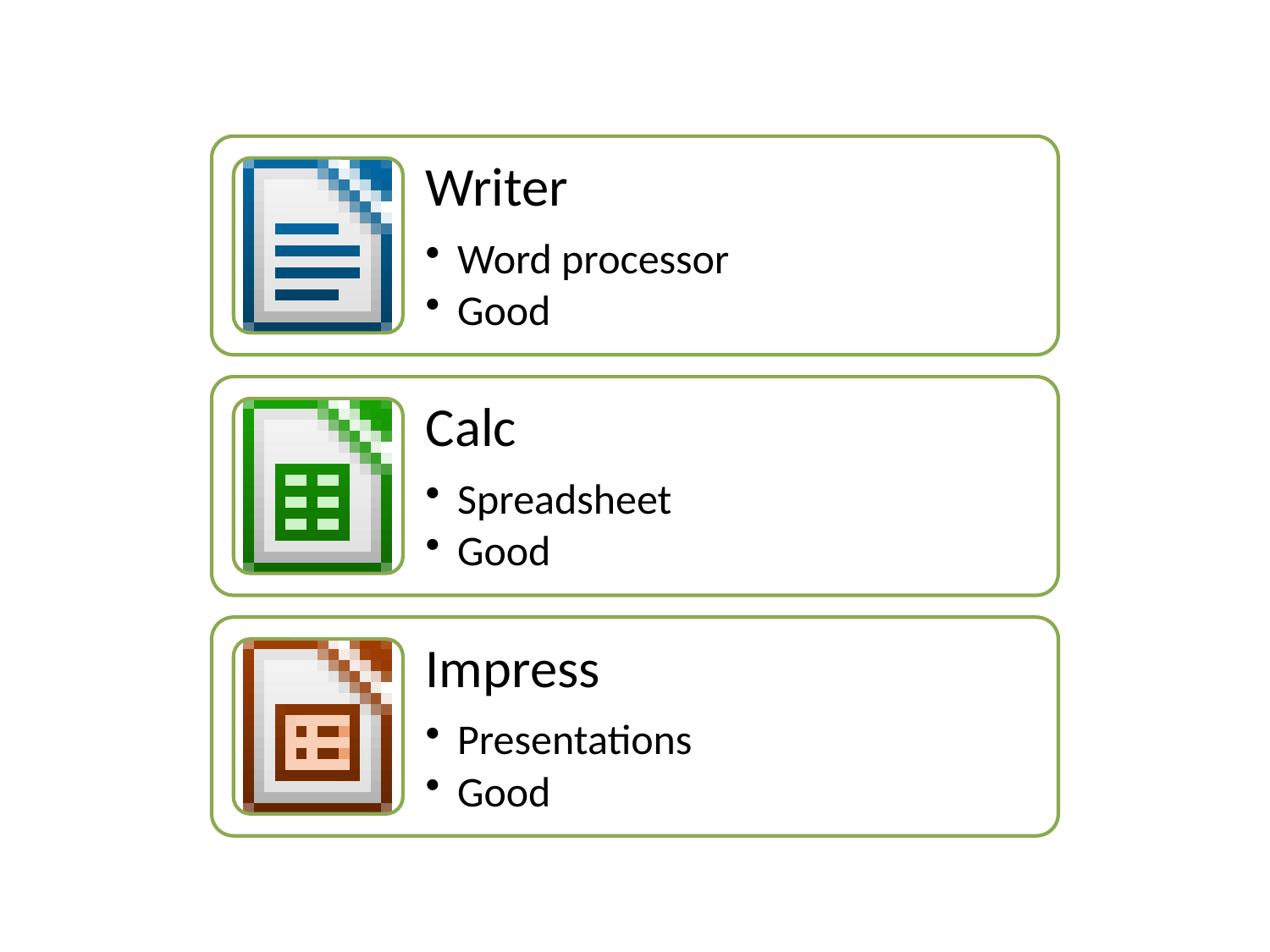

Writer
Word processor
Good
Calc
Spreadsheet
Good
Impress
Presentations
Good